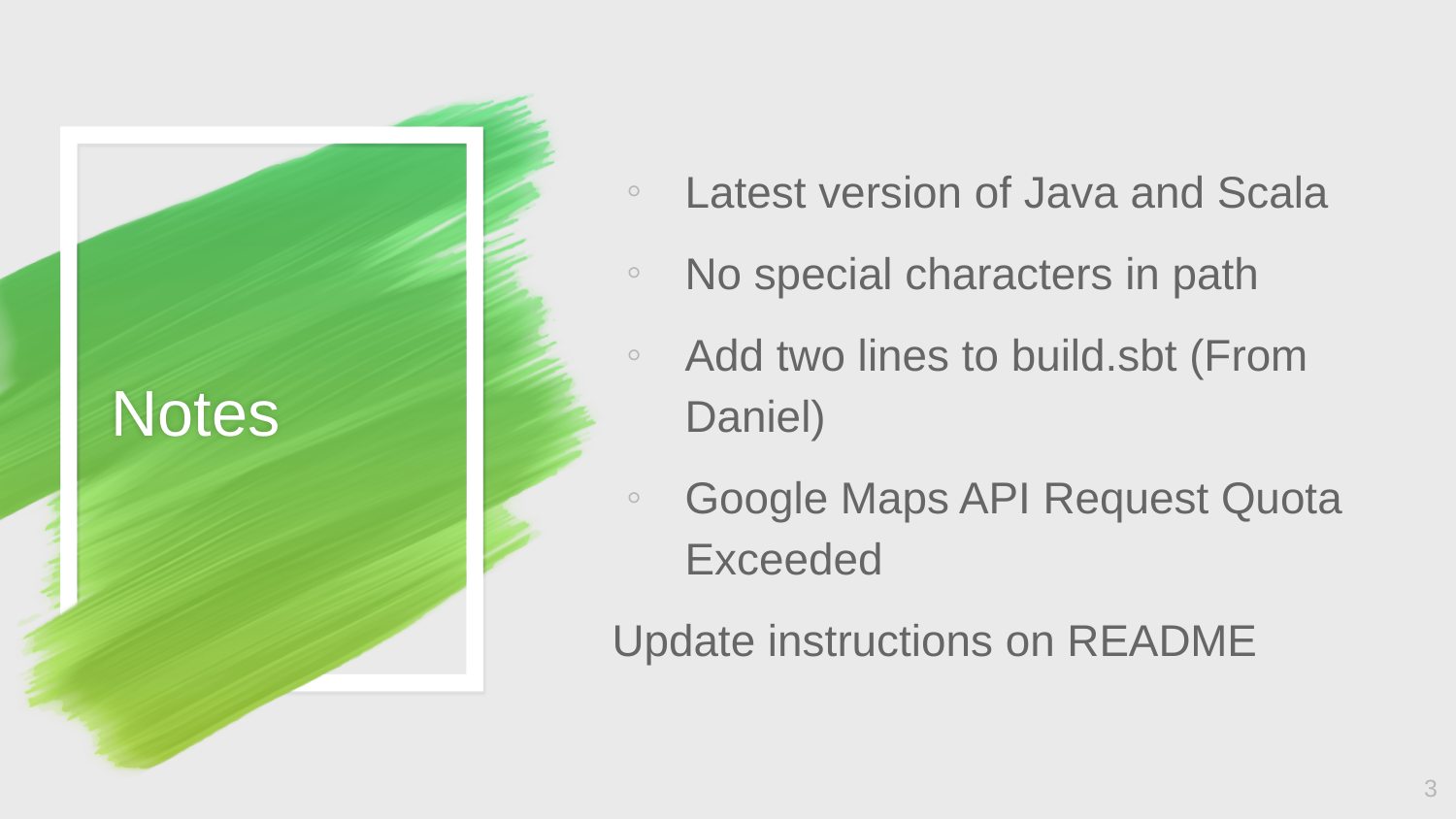

Latest version of Java and Scala
No special characters in path
Add two lines to build.sbt (From Daniel)
Google Maps API Request Quota Exceeded
Update instructions on README
# Notes
3